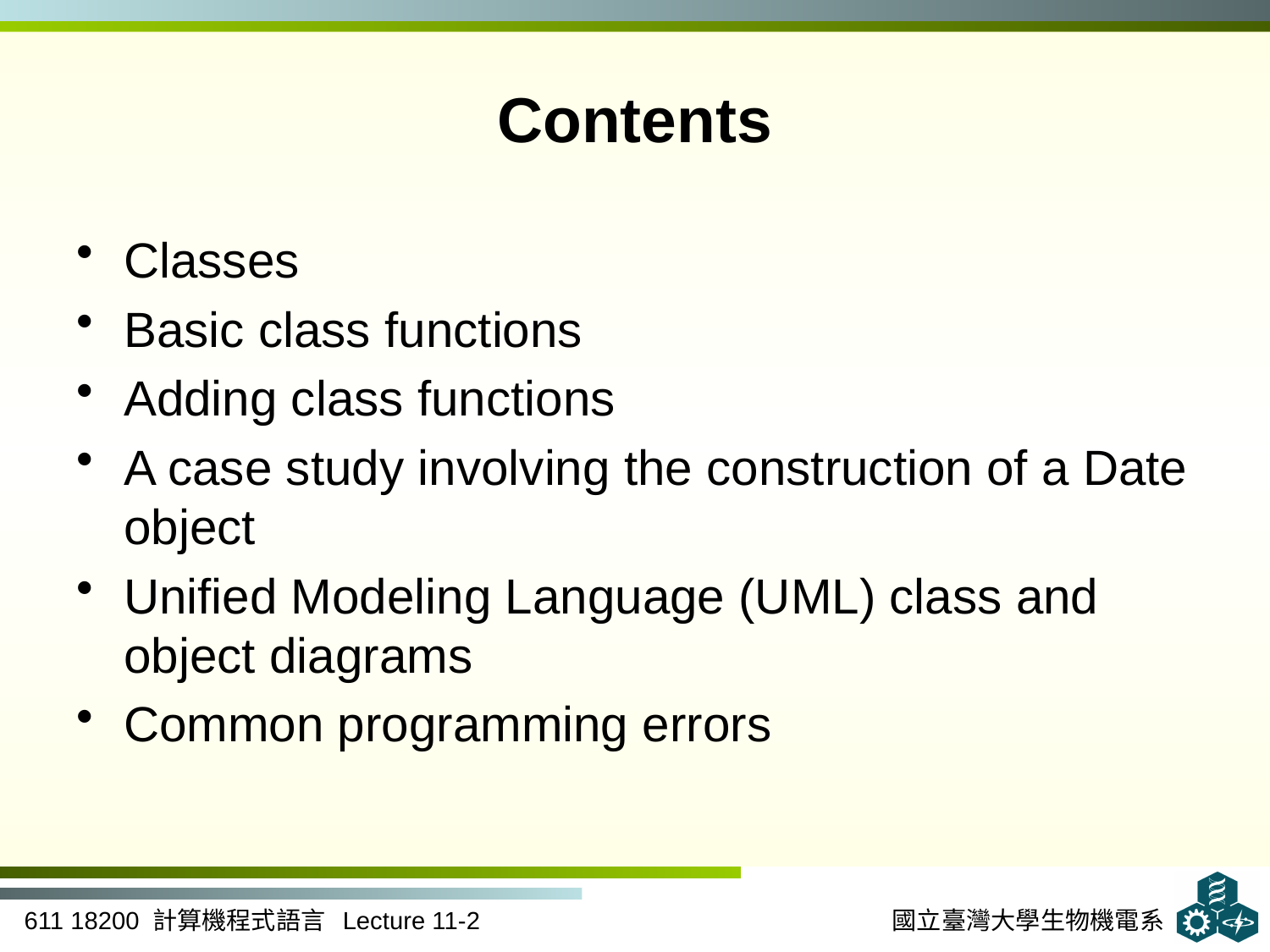

# Contents
Classes
Basic class functions
Adding class functions
A case study involving the construction of a Date object
Unified Modeling Language (UML) class and object diagrams
Common programming errors